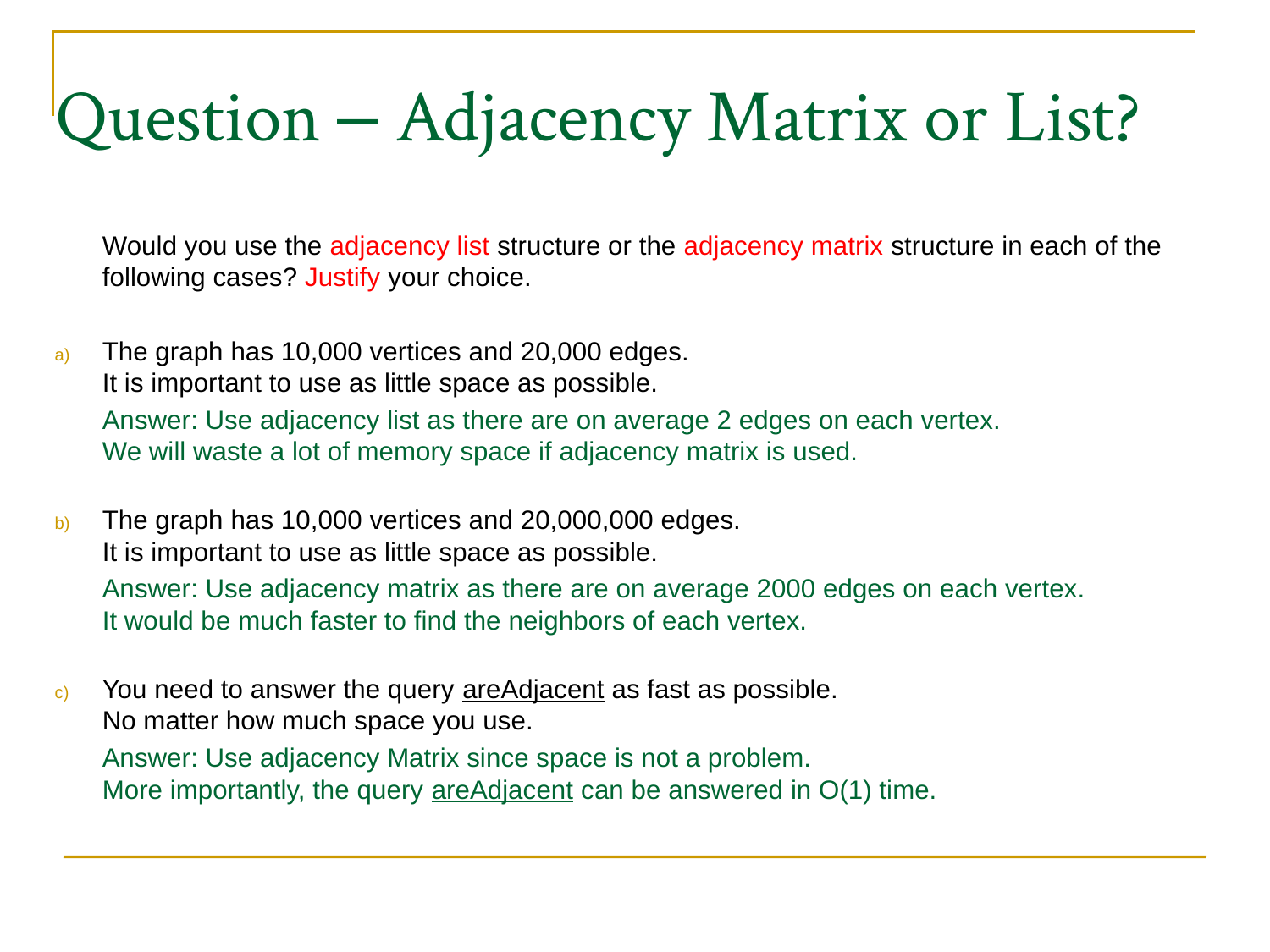

Question – Adjacency Matrix or List?
	Would you use the adjacency list structure or the adjacency matrix structure in each of the following cases? Justify your choice.

The graph has 10,000 vertices and 20,000 edges.
It is important to use as little space as possible.
	Answer: Use adjacency list as there are on average 2 edges on each vertex.
We will waste a lot of memory space if adjacency matrix is used.
The graph has 10,000 vertices and 20,000,000 edges.
It is important to use as little space as possible.
	Answer: Use adjacency matrix as there are on average 2000 edges on each vertex.
It would be much faster to find the neighbors of each vertex.
You need to answer the query areAdjacent as fast as possible.
No matter how much space you use.
	Answer: Use adjacency Matrix since space is not a problem.
More importantly, the query areAdjacent can be answered in O(1) time.